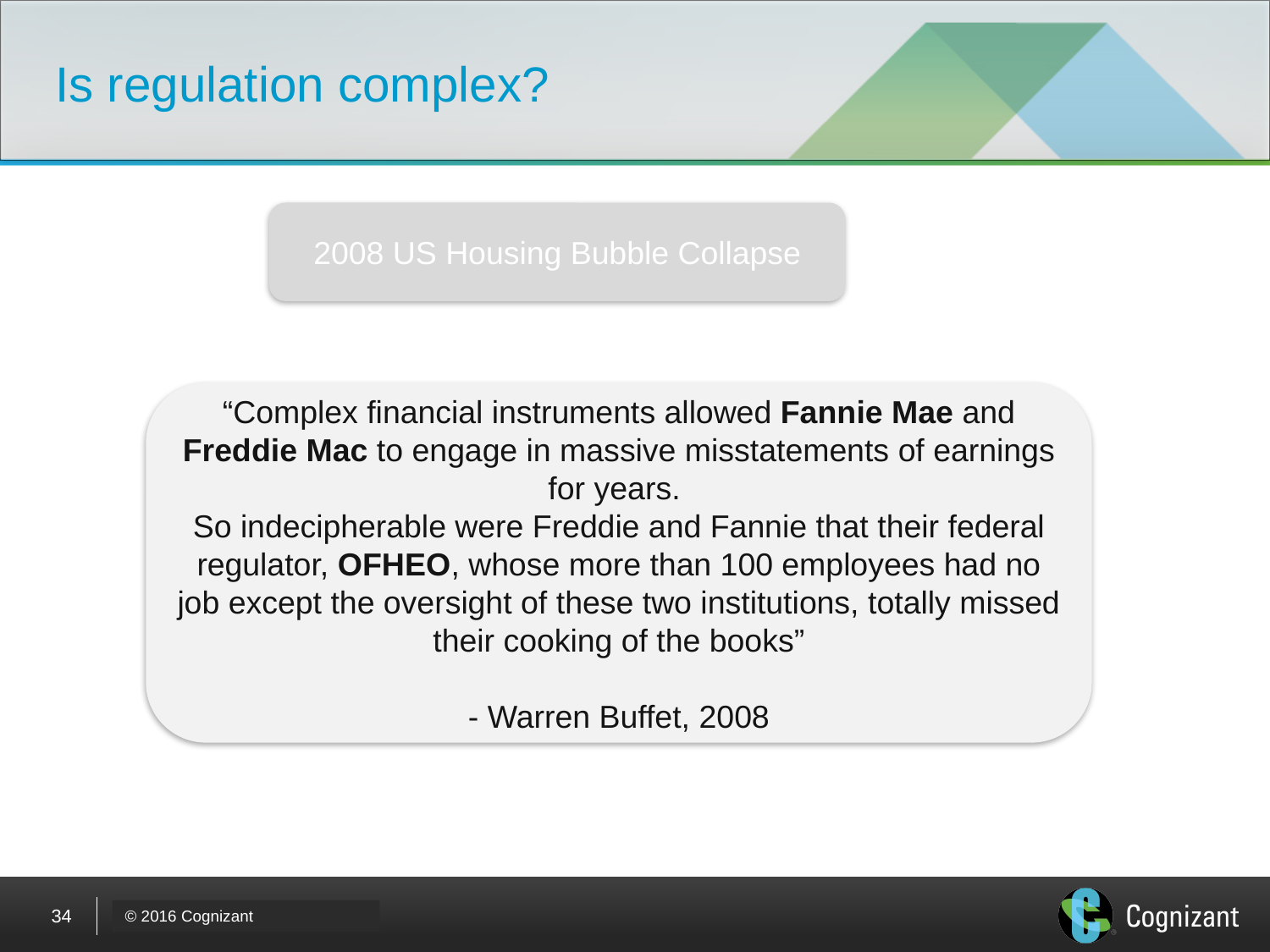

# Is regulation complex?
2008 US Housing Bubble Collapse
“Complex financial instruments allowed Fannie Mae and Freddie Mac to engage in massive misstatements of earnings for years.
So indecipherable were Freddie and Fannie that their federal regulator, OFHEO, whose more than 100 employees had no job except the oversight of these two institutions, totally missed their cooking of the books”

- Warren Buffet, 2008
34